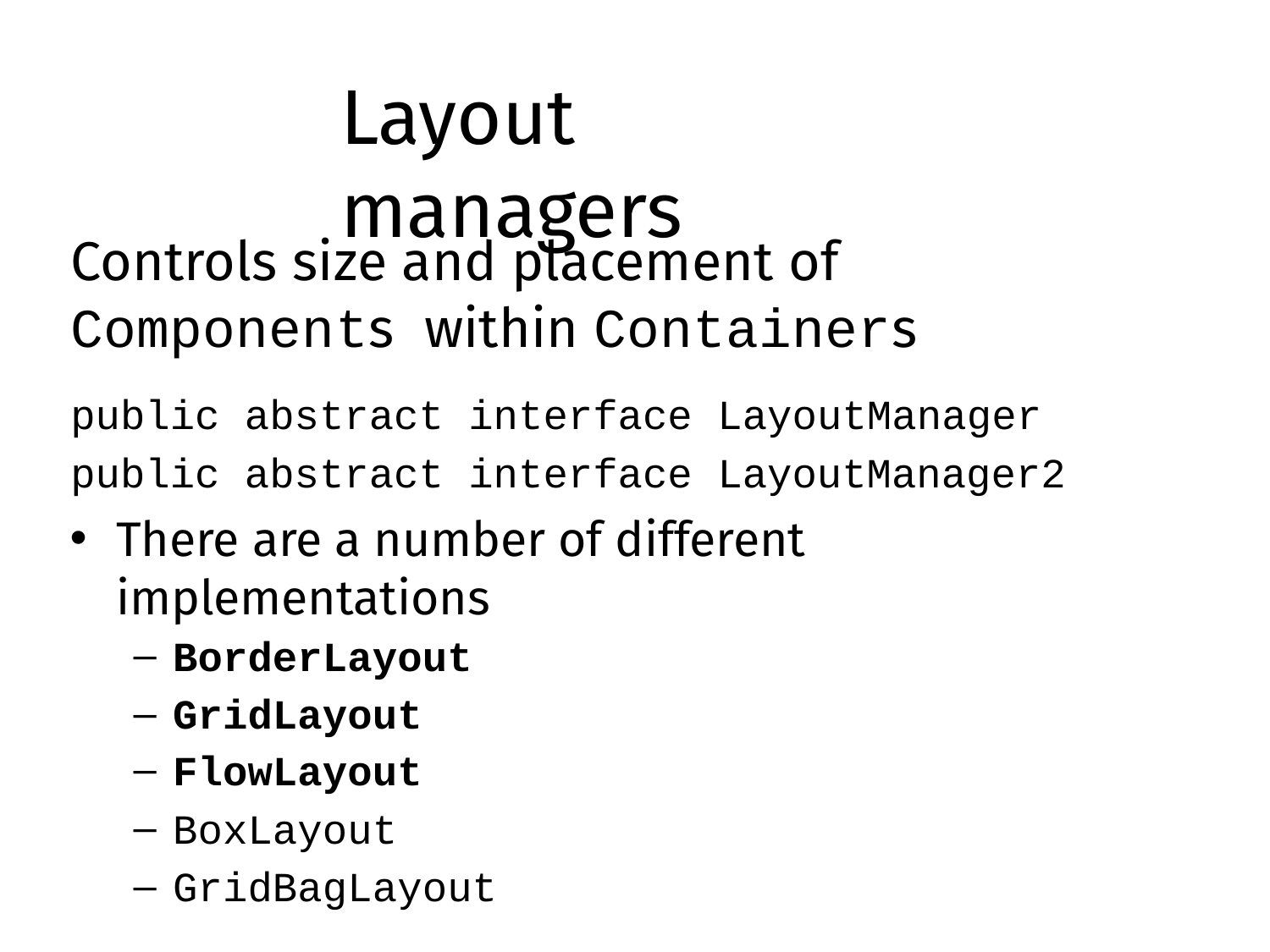

# Layout managers
Controls size and placement of Components  within Containers
public abstract interface LayoutManager  public abstract interface LayoutManager2
There are a number of different implementations
BorderLayout
GridLayout
FlowLayout
BoxLayout
GridBagLayout